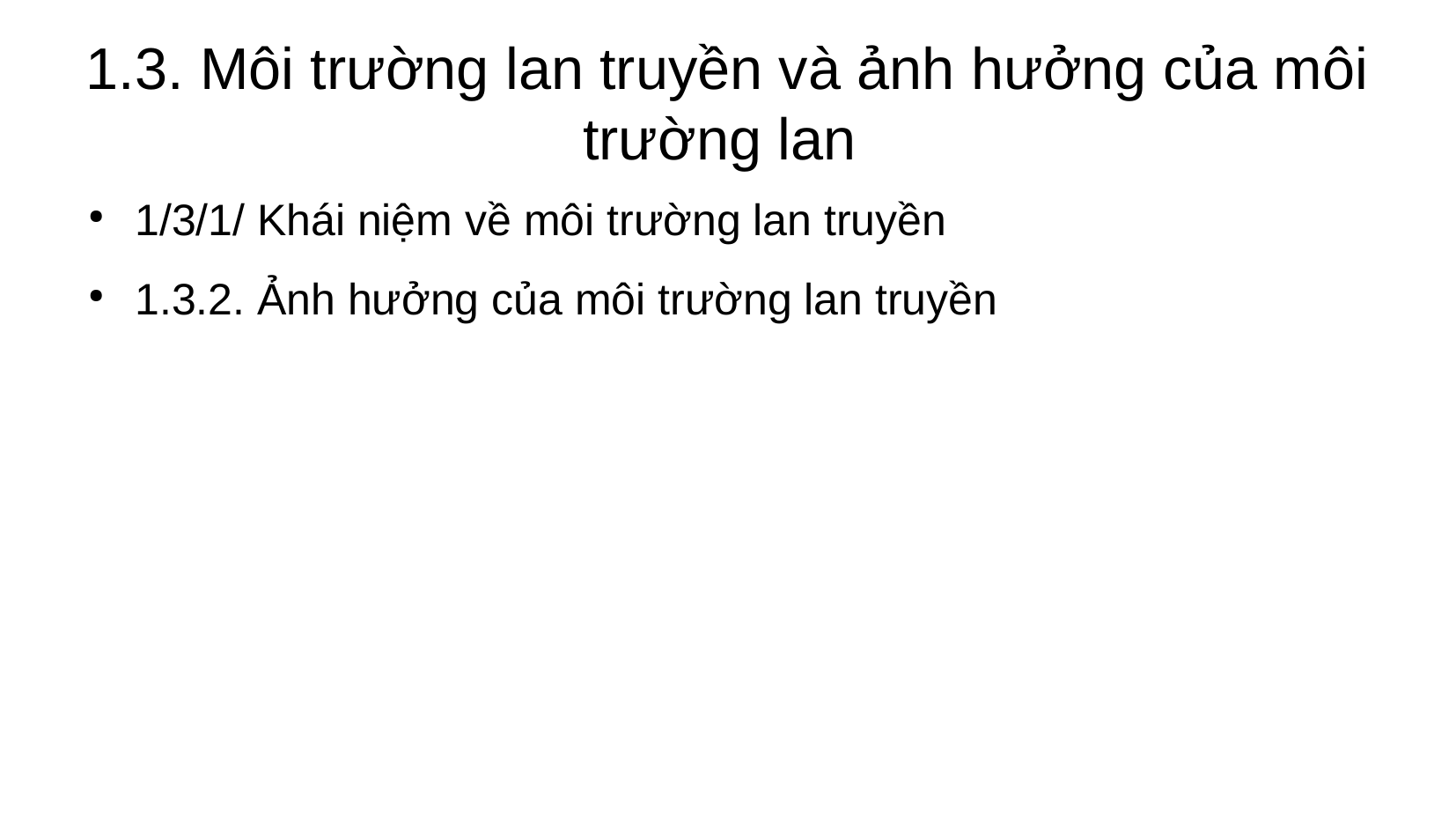

# 1.3. Môi trường lan truyền và ảnh hưởng của môi trường lan
1/3/1/ Khái niệm về môi trường lan truyền
1.3.2. Ảnh hưởng của môi trường lan truyền